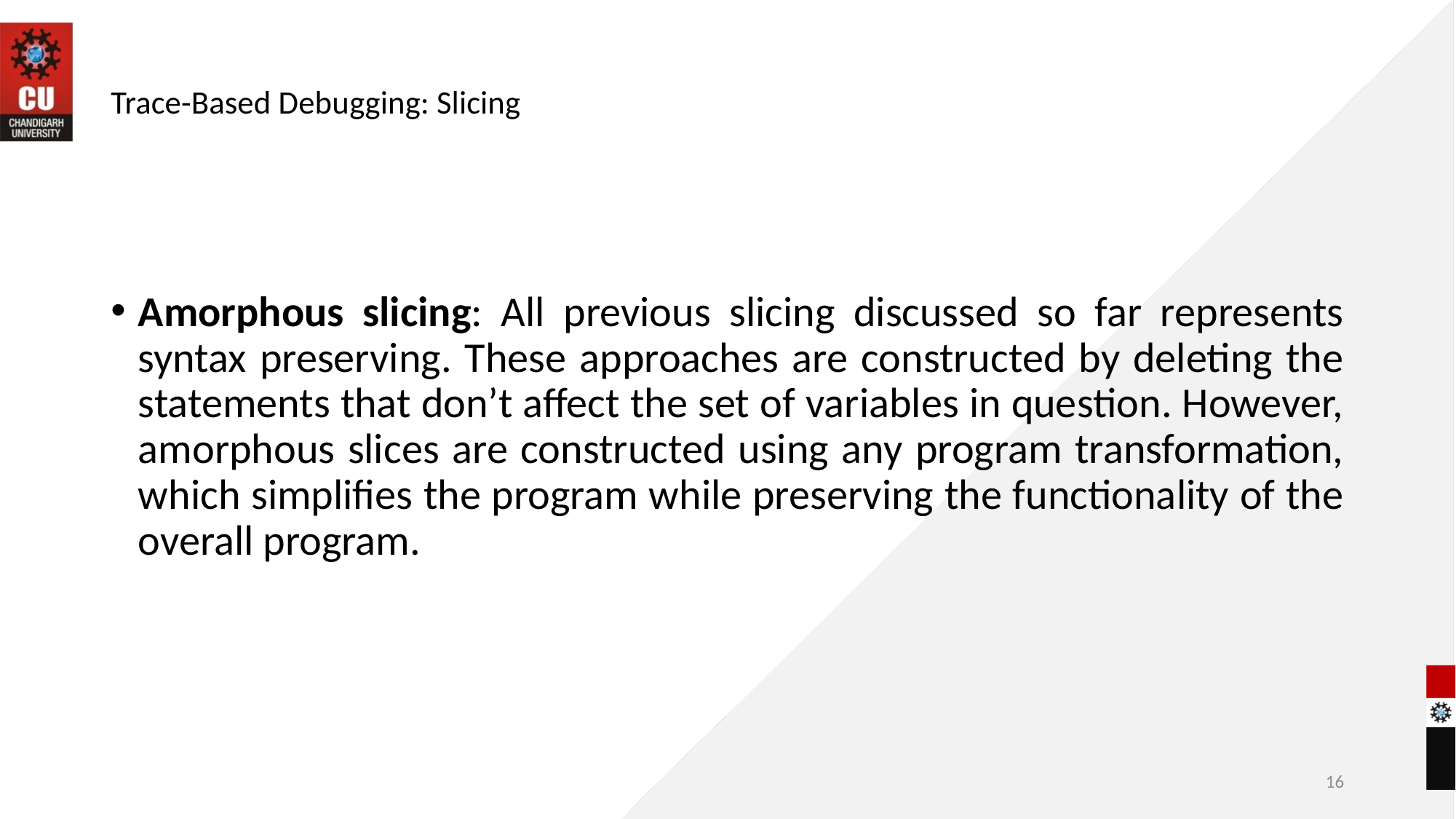

# Trace-Based Debugging: Slicing

Amorphous slicing: All previous slicing discussed so far represents syntax preserving. These approaches are constructed by deleting the statements that don’t affect the set of variables in question. However, amorphous slices are constructed using any program transformation, which simplifies the program while preserving the functionality of the overall program.

16